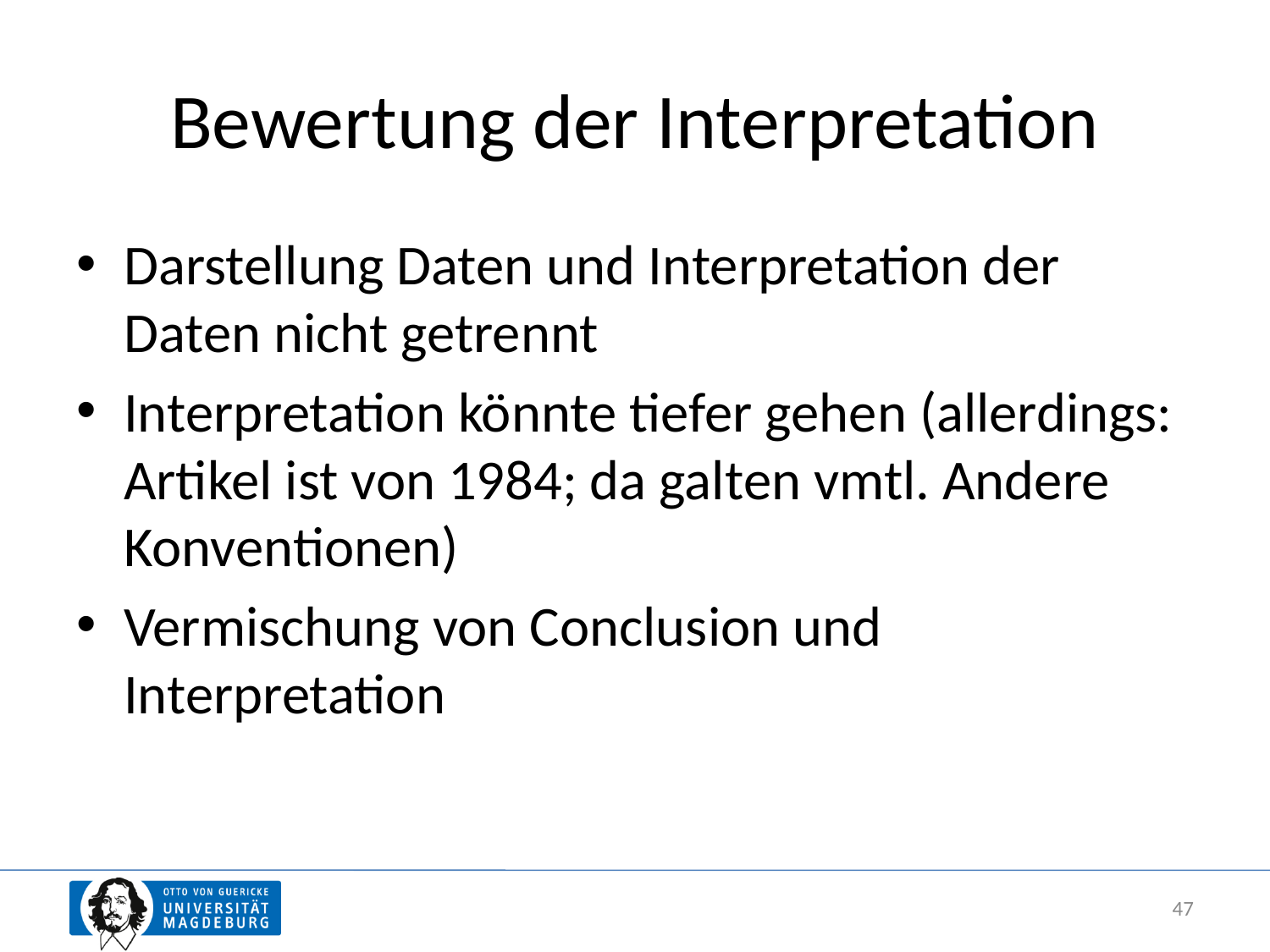

# Bewertung der Interpretation
Darstellung Daten und Interpretation der Daten nicht getrennt
Interpretation könnte tiefer gehen (allerdings: Artikel ist von 1984; da galten vmtl. Andere Konventionen)
Vermischung von Conclusion und Interpretation
47